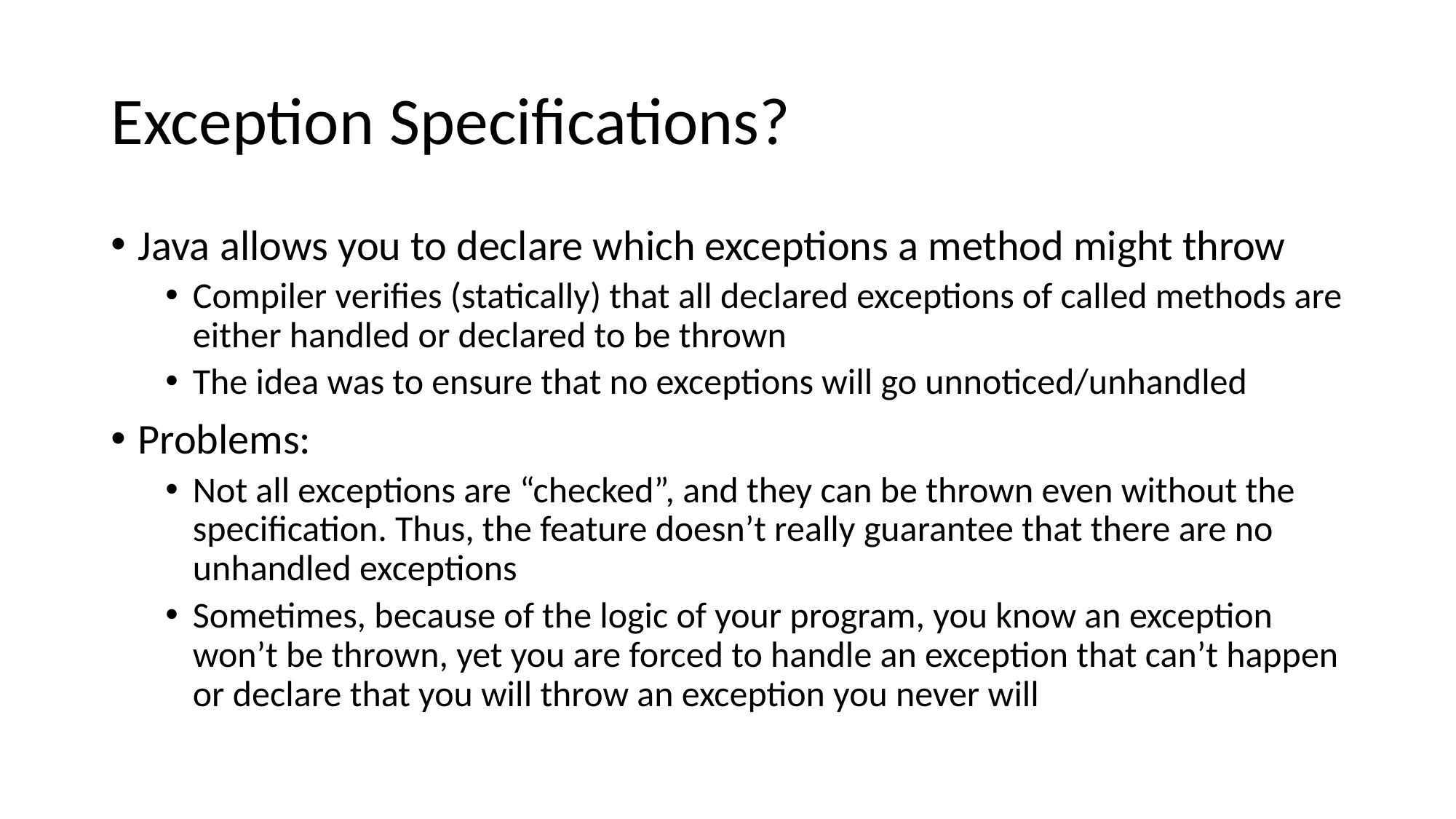

# Exception Specifications?
Java allows you to declare which exceptions a method might throw
Compiler verifies (statically) that all declared exceptions of called methods are either handled or declared to be thrown
The idea was to ensure that no exceptions will go unnoticed/unhandled
Problems:
Not all exceptions are “checked”, and they can be thrown even without the specification. Thus, the feature doesn’t really guarantee that there are no unhandled exceptions
Sometimes, because of the logic of your program, you know an exception won’t be thrown, yet you are forced to handle an exception that can’t happen or declare that you will throw an exception you never will